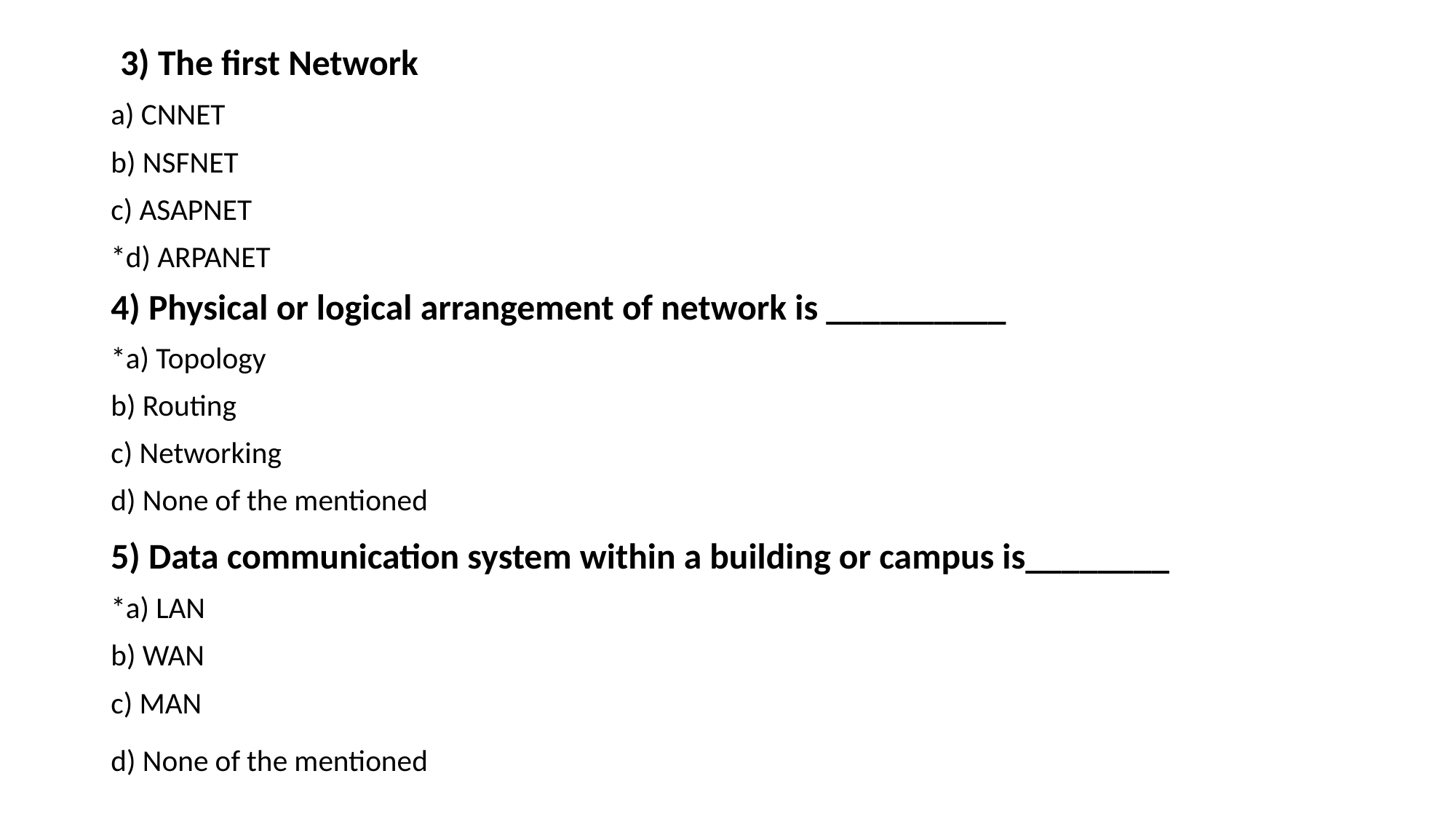

# .
 3) The first Network
a) CNNET
b) NSFNET
c) ASAPNET
*d) ARPANET
4) Physical or logical arrangement of network is __________
*a) Topology
b) Routing
c) Networking
d) None of the mentioned
5) Data communication system within a building or campus is________
*a) LAN
b) WAN
c) MAN
d) None of the mentioned